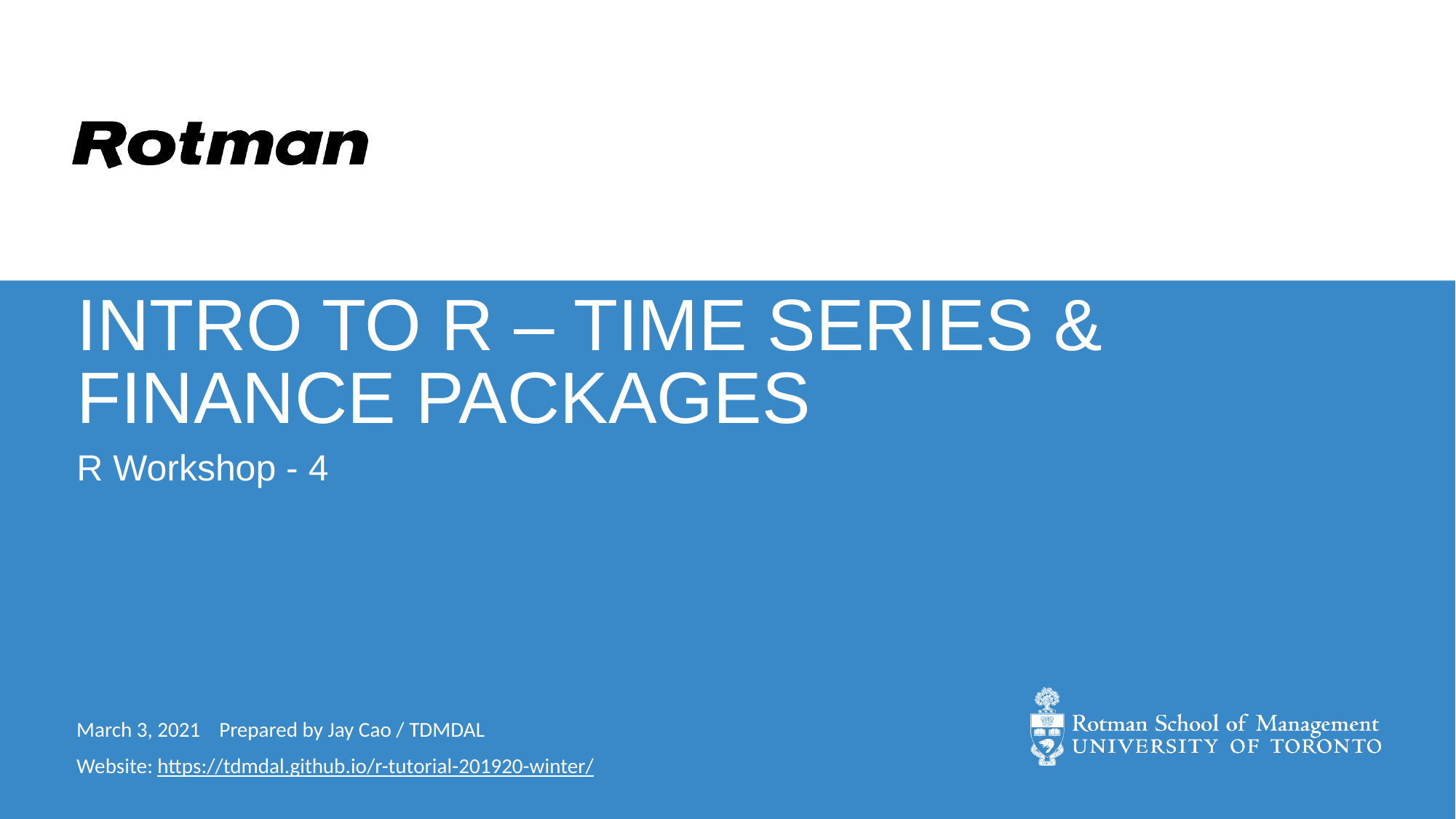

# Intro to R – Time Series & Finance Packages
R Workshop - 4
March 3, 2021    Prepared by Jay Cao / TDMDAL
Website: https://tdmdal.github.io/r-tutorial-201920-winter/